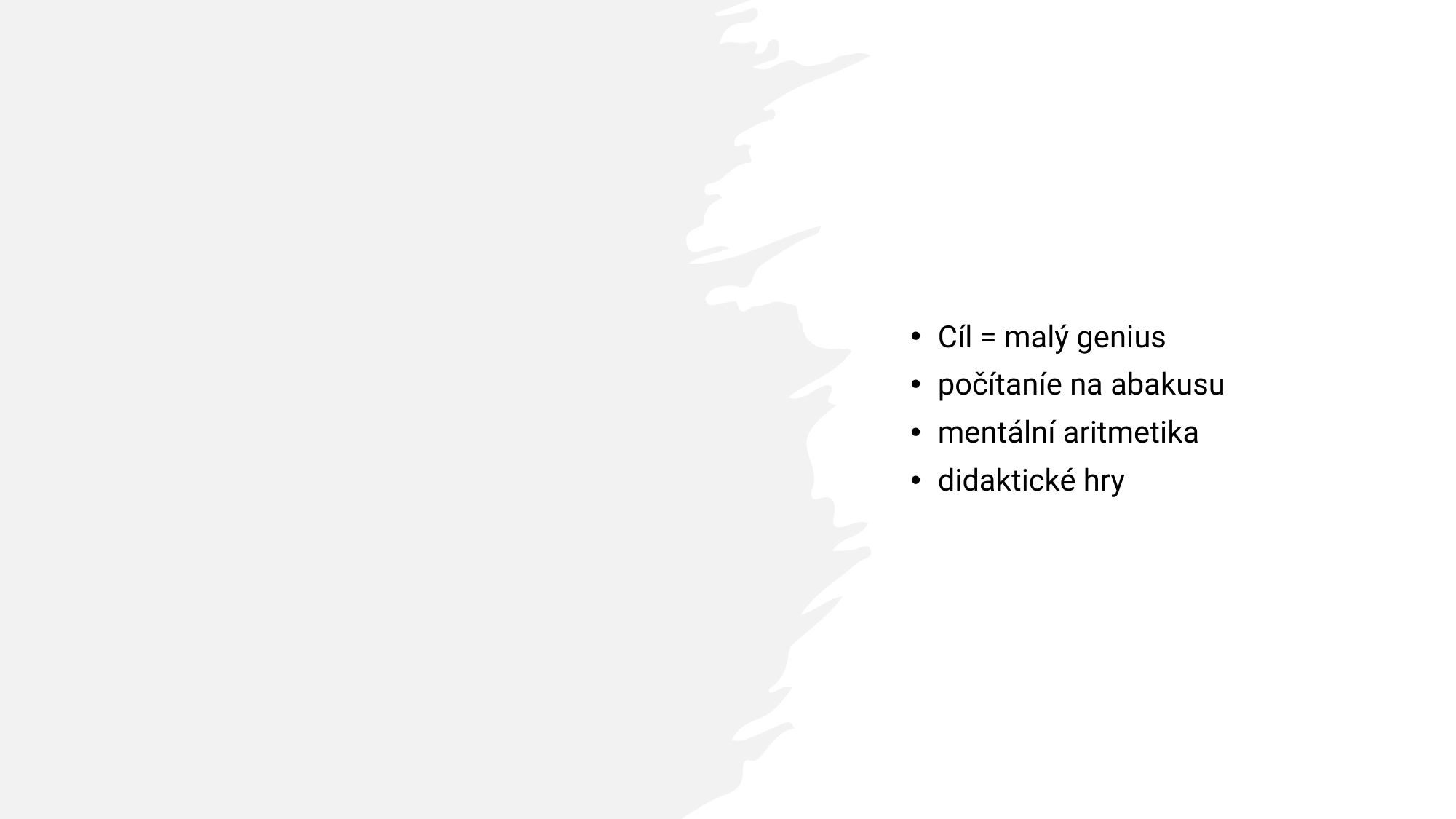

Cíl = malý genius
počítaníe na abakusu
mentální aritmetika
didaktické hry
#